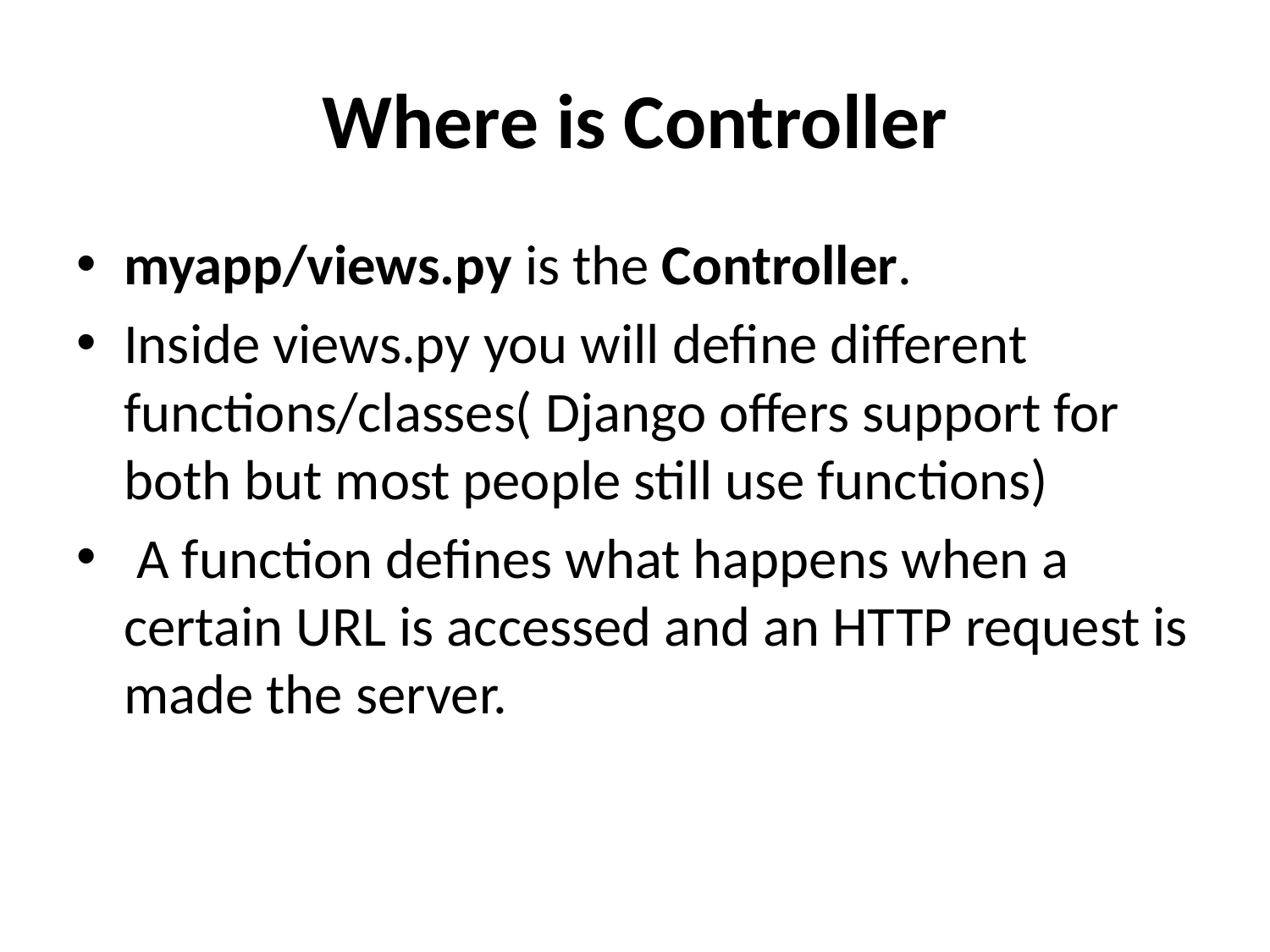

# Where is Controller
myapp/views.py is the Controller.
Inside views.py you will define different functions/classes( Django offers support for both but most people still use functions)
 A function defines what happens when a certain URL is accessed and an HTTP request is made the server.